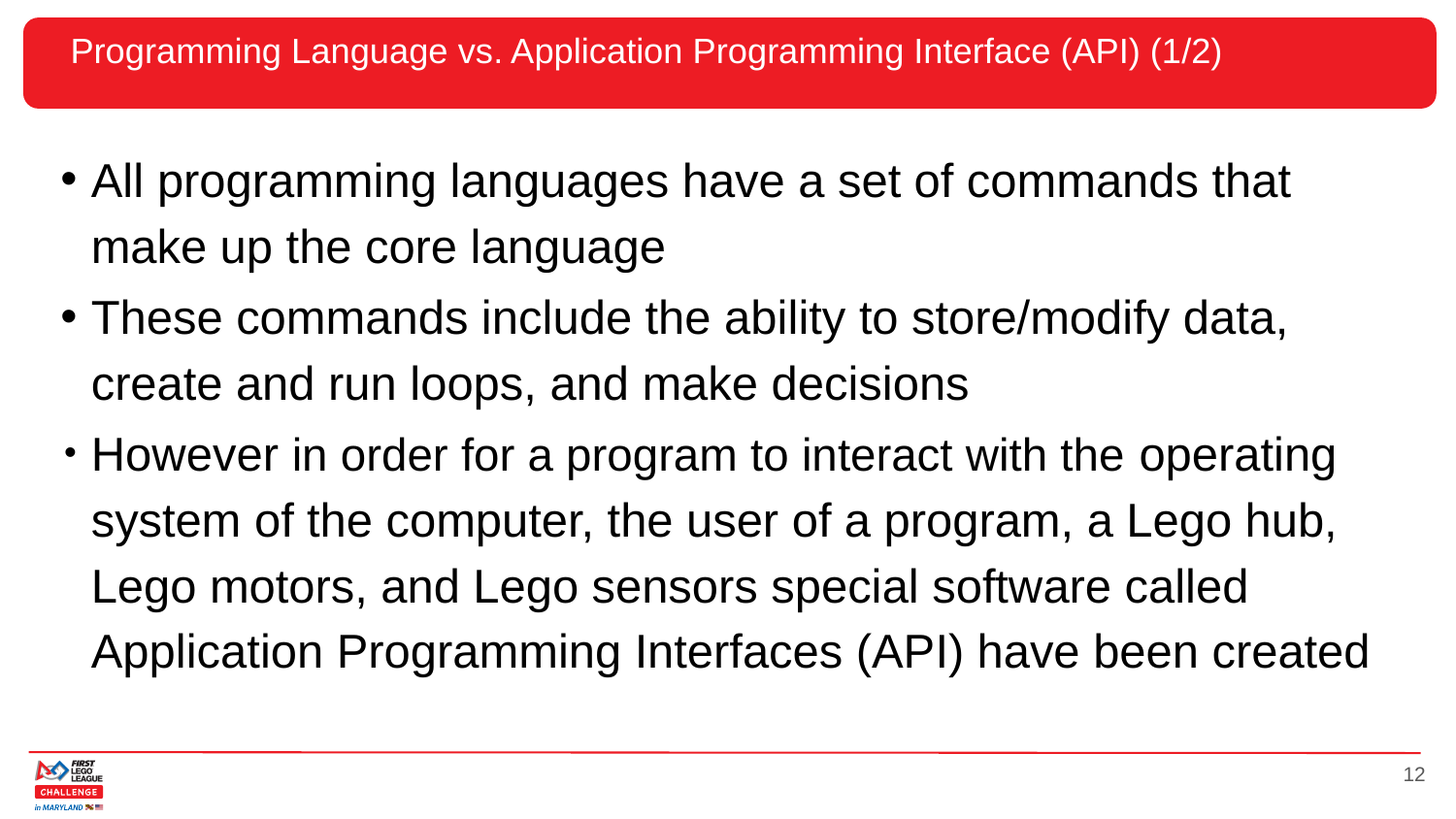

# Programming Language vs. Application Programming Interface (API) (1/2)
All programming languages have a set of commands that make up the core language
These commands include the ability to store/modify data, create and run loops, and make decisions
However in order for a program to interact with the operating system of the computer, the user of a program, a Lego hub, Lego motors, and Lego sensors special software called Application Programming Interfaces (API) have been created

12